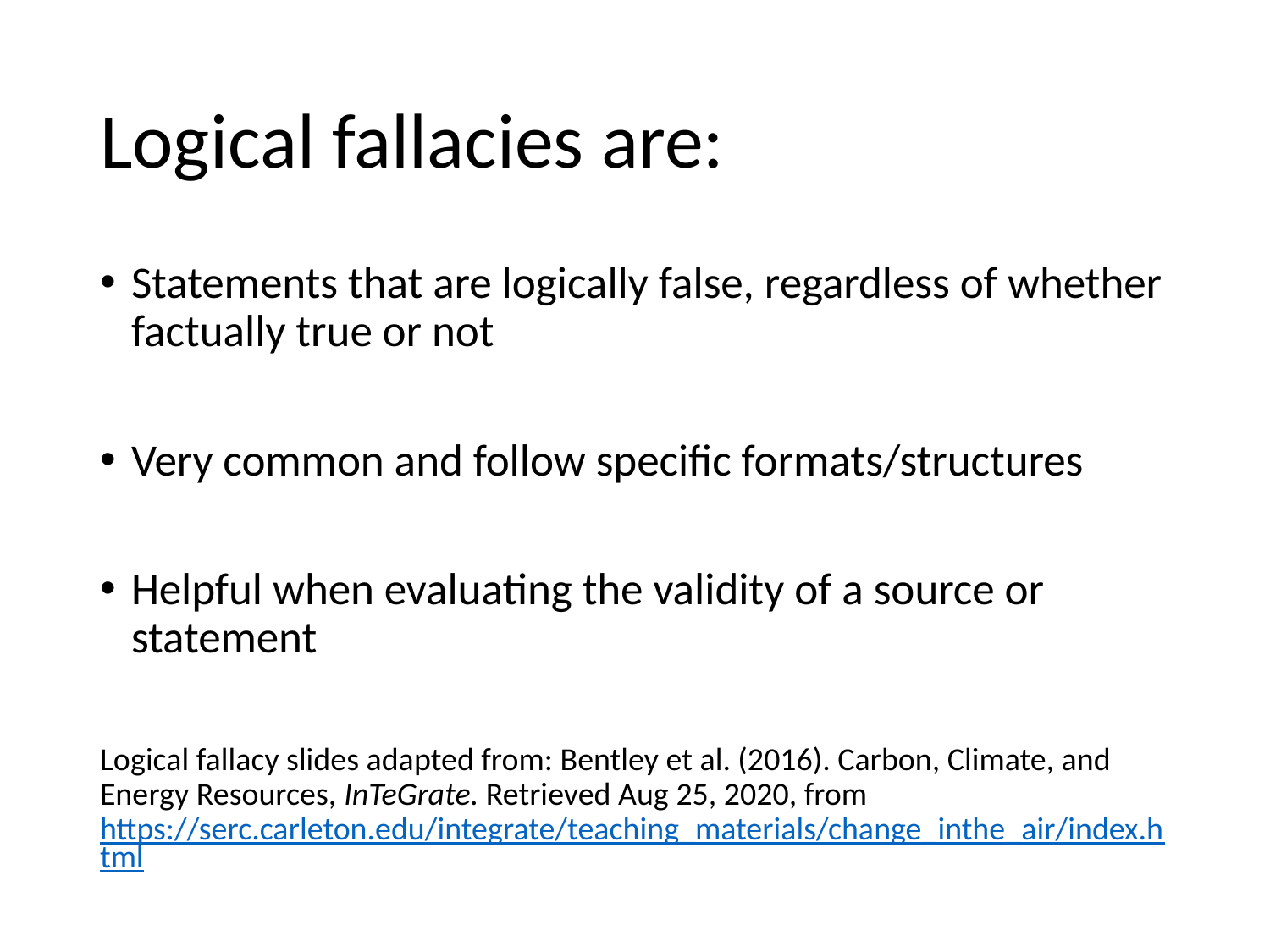

# Logical fallacies are:
Statements that are logically false, regardless of whether factually true or not

Very common and follow specific formats/structures

Helpful when evaluating the validity of a source or statement

Logical fallacy slides adapted from: Bentley et al. (2016). Carbon, Climate, and Energy Resources, InTeGrate. Retrieved Aug 25, 2020, from https://serc.carleton.edu/integrate/teaching_materials/change_inthe_air/index.html